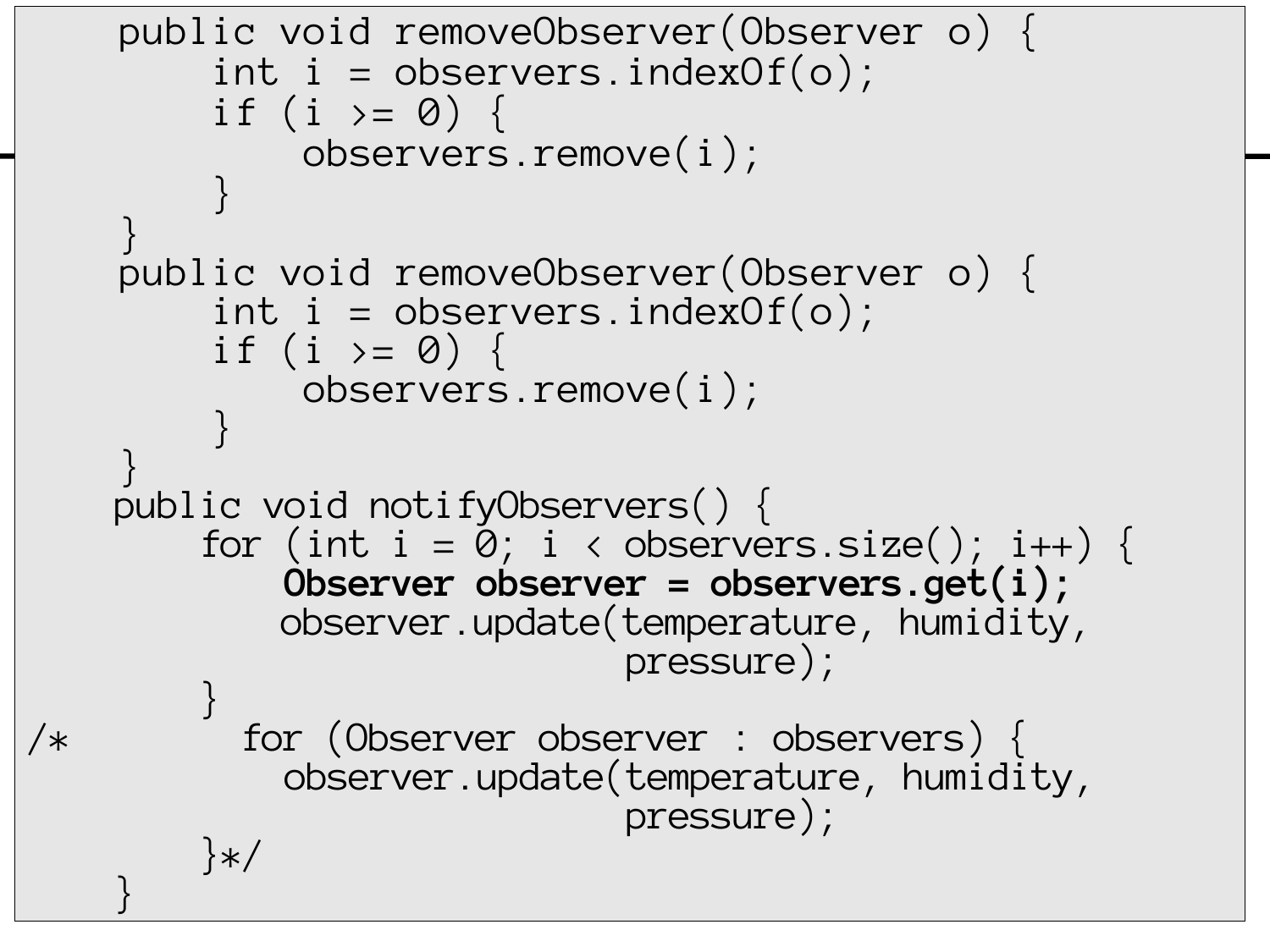

public void removeObserver(Observer o) {
        int i = observers.indexOf(o);
        if (i >= 0) {
            observers.remove(i);
        }
    }
    public void removeObserver(Observer o) {
        int i = observers.indexOf(o);
        if (i >= 0) {
            observers.remove(i);
        }
    }
    public void notifyObservers() {
        for (int i = 0; i < observers.size(); i++) {
            Observer observer = observers.get(i);
		observer.update(temperature, humidity,
                            pressure);
        }
/*        for (Observer observer : observers) {
            observer.update(temperature, humidity,
                            pressure);
        }*/
    }
#